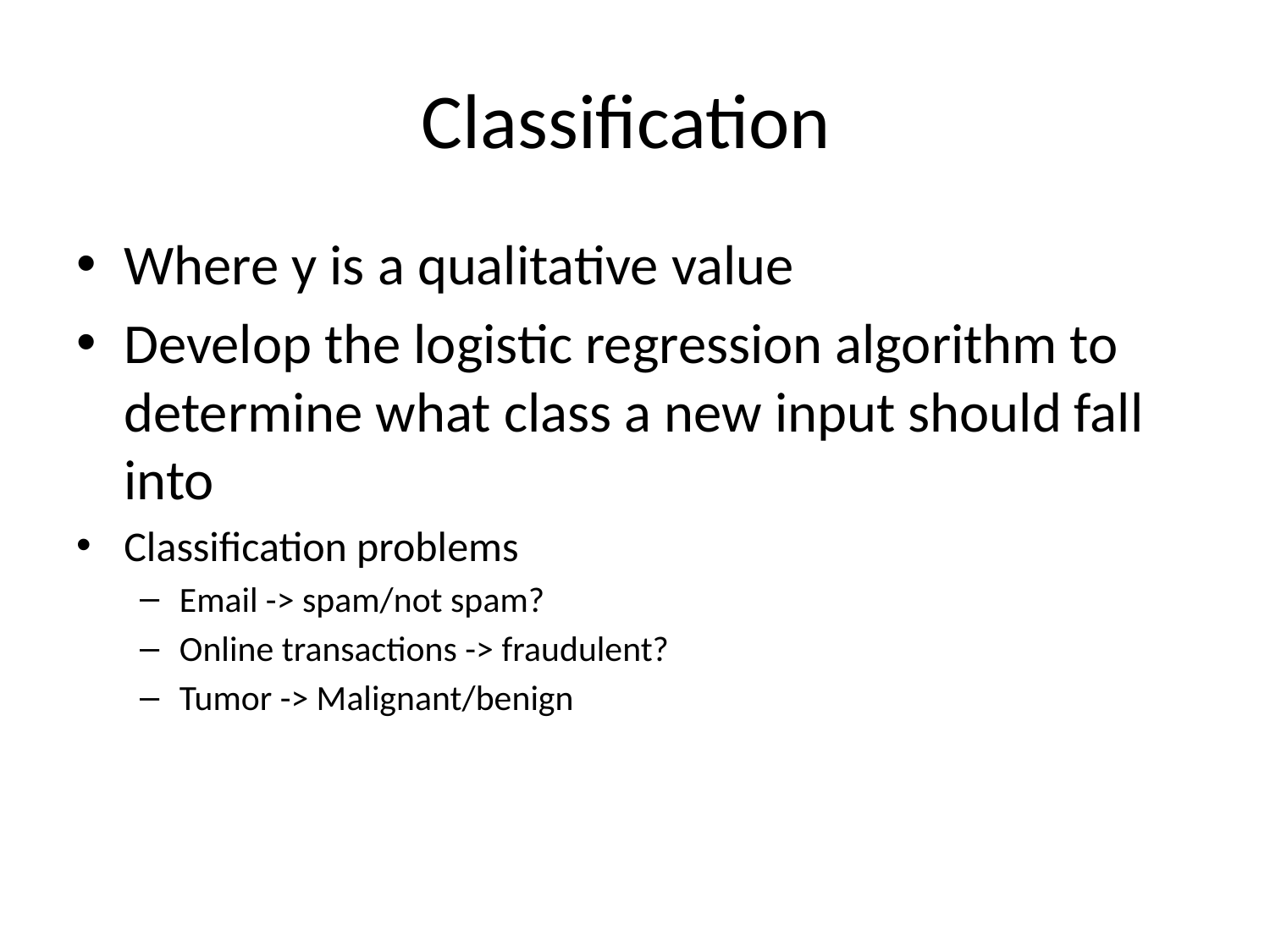

# Classification
Where y is a qualitative value
Develop the logistic regression algorithm to determine what class a new input should fall into
Classification problems
Email -> spam/not spam?
Online transactions -> fraudulent?
Tumor -> Malignant/benign